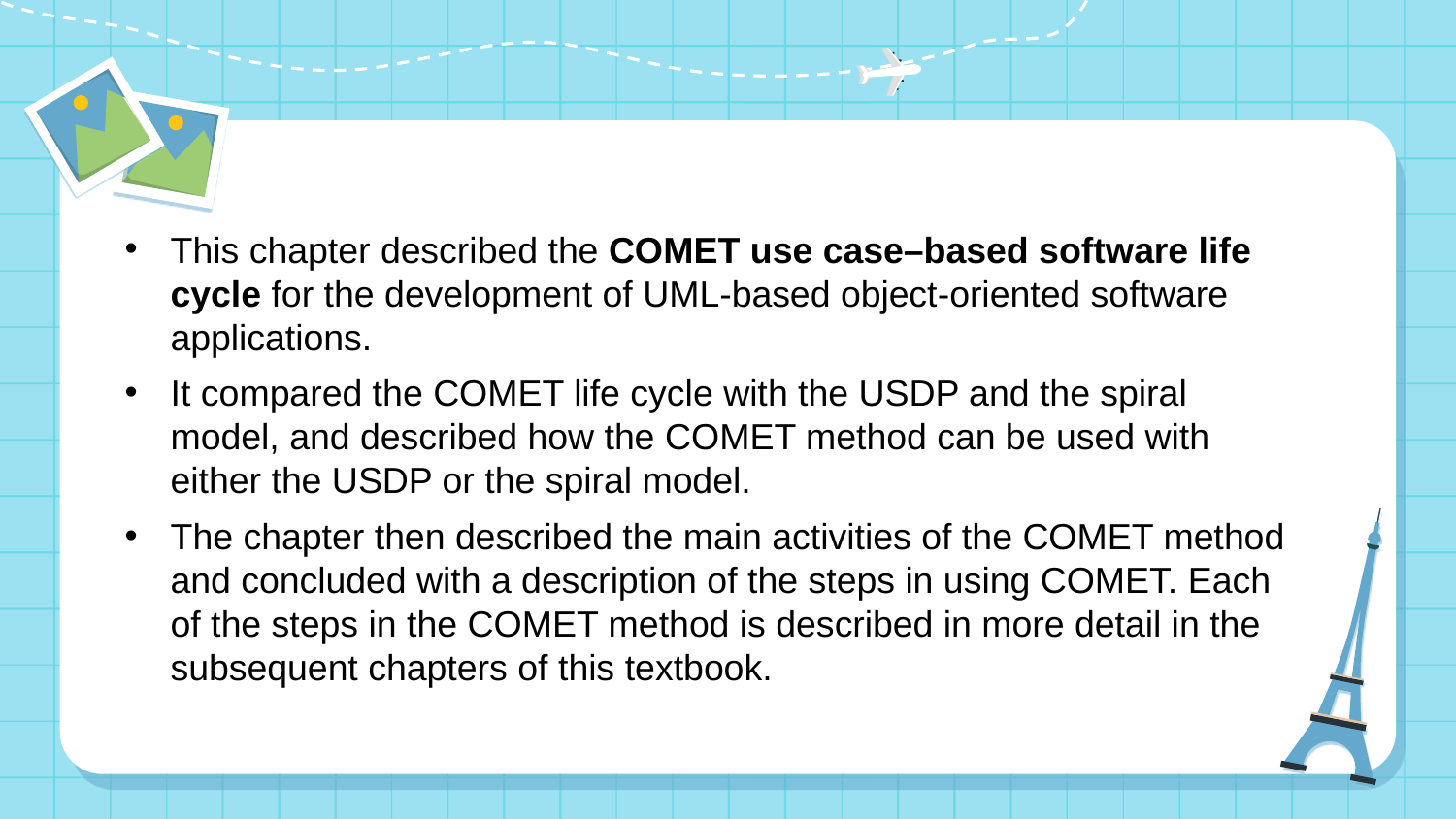

This chapter described the COMET use case–based software life cycle for the development of UML-based object-oriented software applications.
It compared the COMET life cycle with the USDP and the spiral model, and described how the COMET method can be used with either the USDP or the spiral model.
The chapter then described the main activities of the COMET method and concluded with a description of the steps in using COMET. Each of the steps in the COMET method is described in more detail in the subsequent chapters of this textbook.